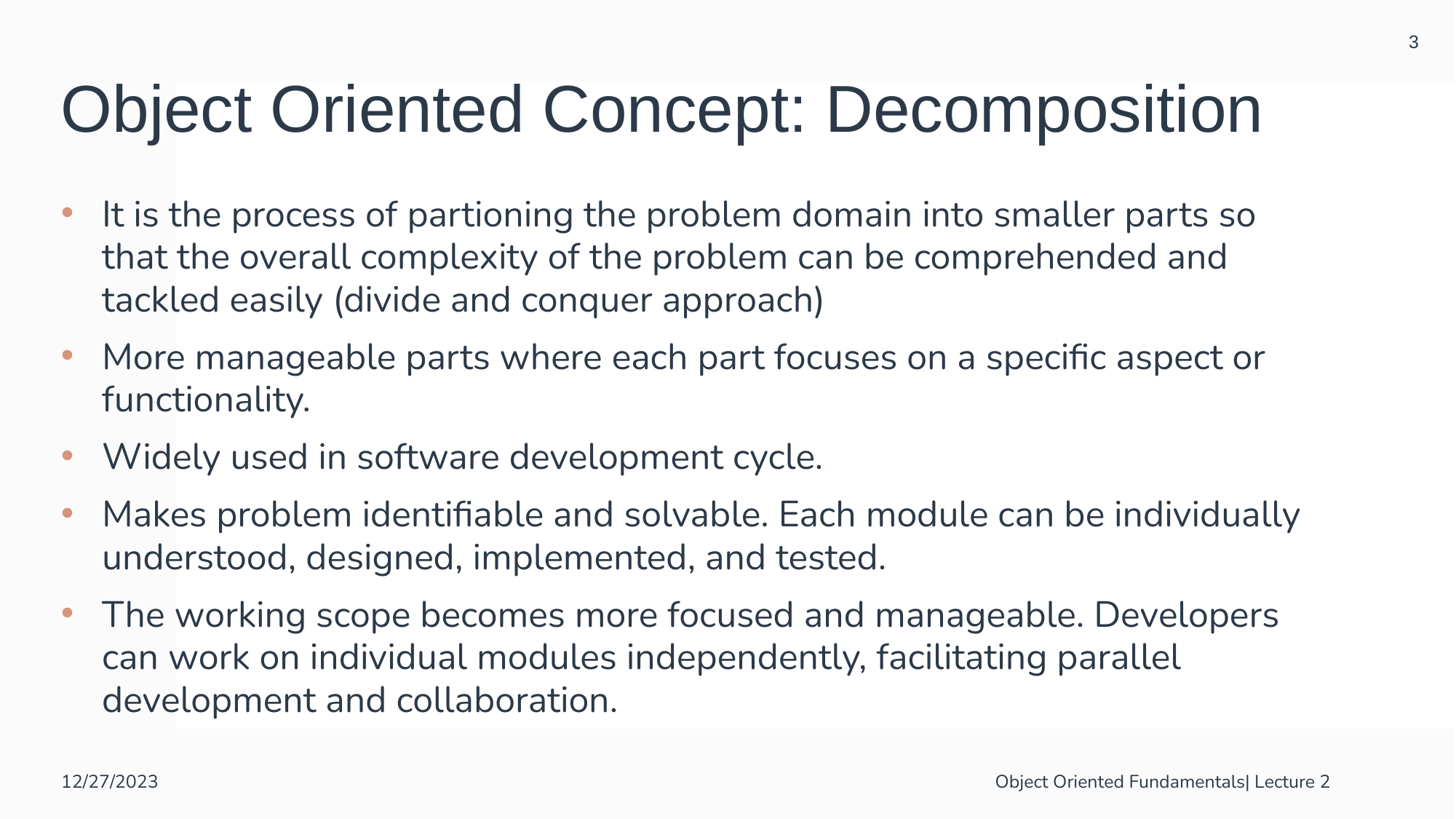

3
# Object Oriented Concept: Decomposition
It is the process of partioning the problem domain into smaller parts so that the overall complexity of the problem can be comprehended and tackled easily (divide and conquer approach)
More manageable parts where each part focuses on a specific aspect or functionality.
Widely used in software development cycle.
Makes problem identifiable and solvable. Each module can be individually understood, designed, implemented, and tested.
The working scope becomes more focused and manageable. Developers can work on individual modules independently, facilitating parallel development and collaboration.
12/27/2023
Object Oriented Fundamentals| Lecture 2